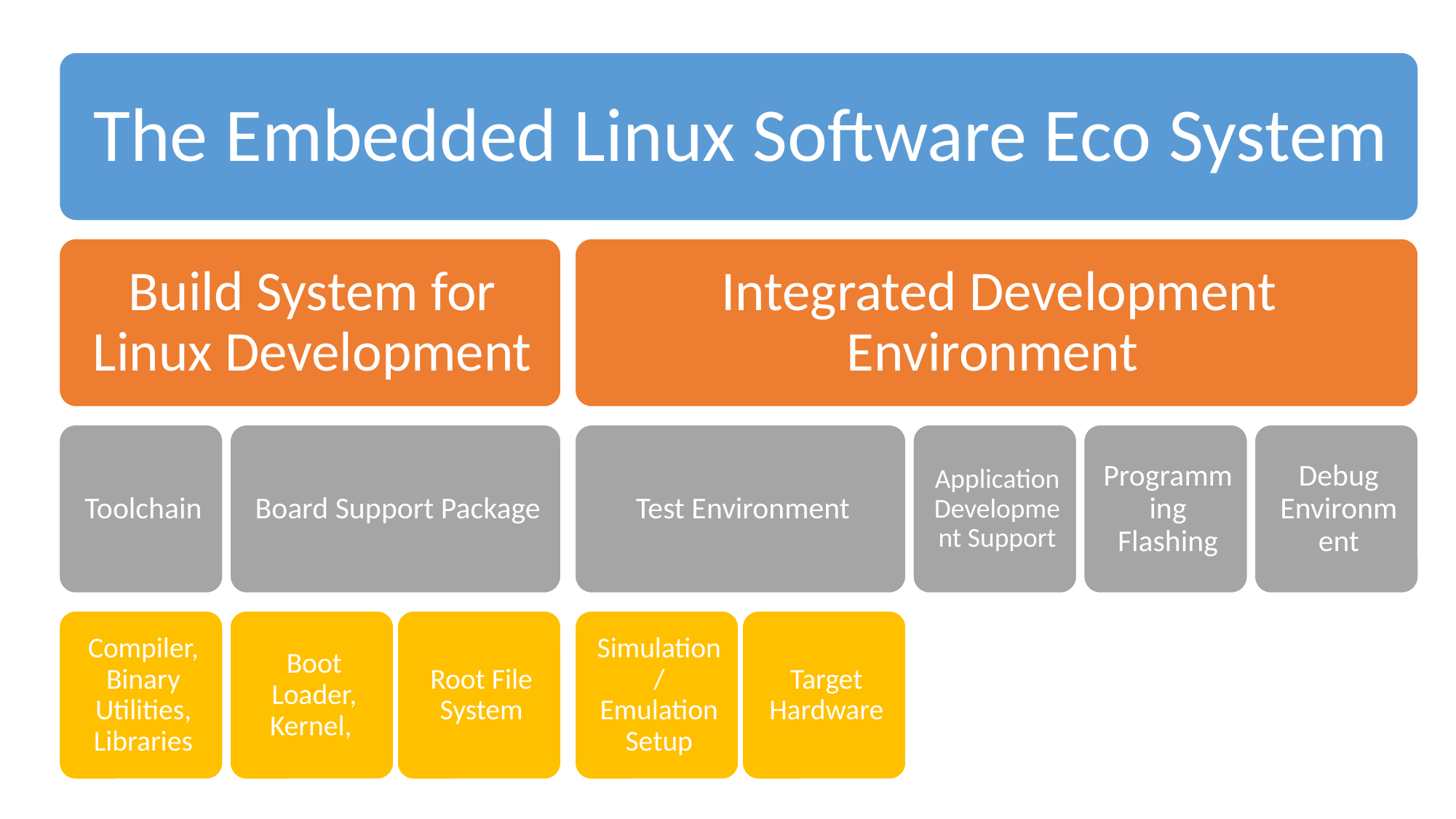

The Embedded Linux Software Eco System
Build System for Linux Development
Toolchain
Compiler, Binary Utilities, Libraries
Board Support Package
Boot Loader, Kernel,
Root File System
Integrated Development Environment
Test Environment
Simulation/ Emulation Setup
Target Hardware
Application Development Support
Programming Flashing
Debug Environment